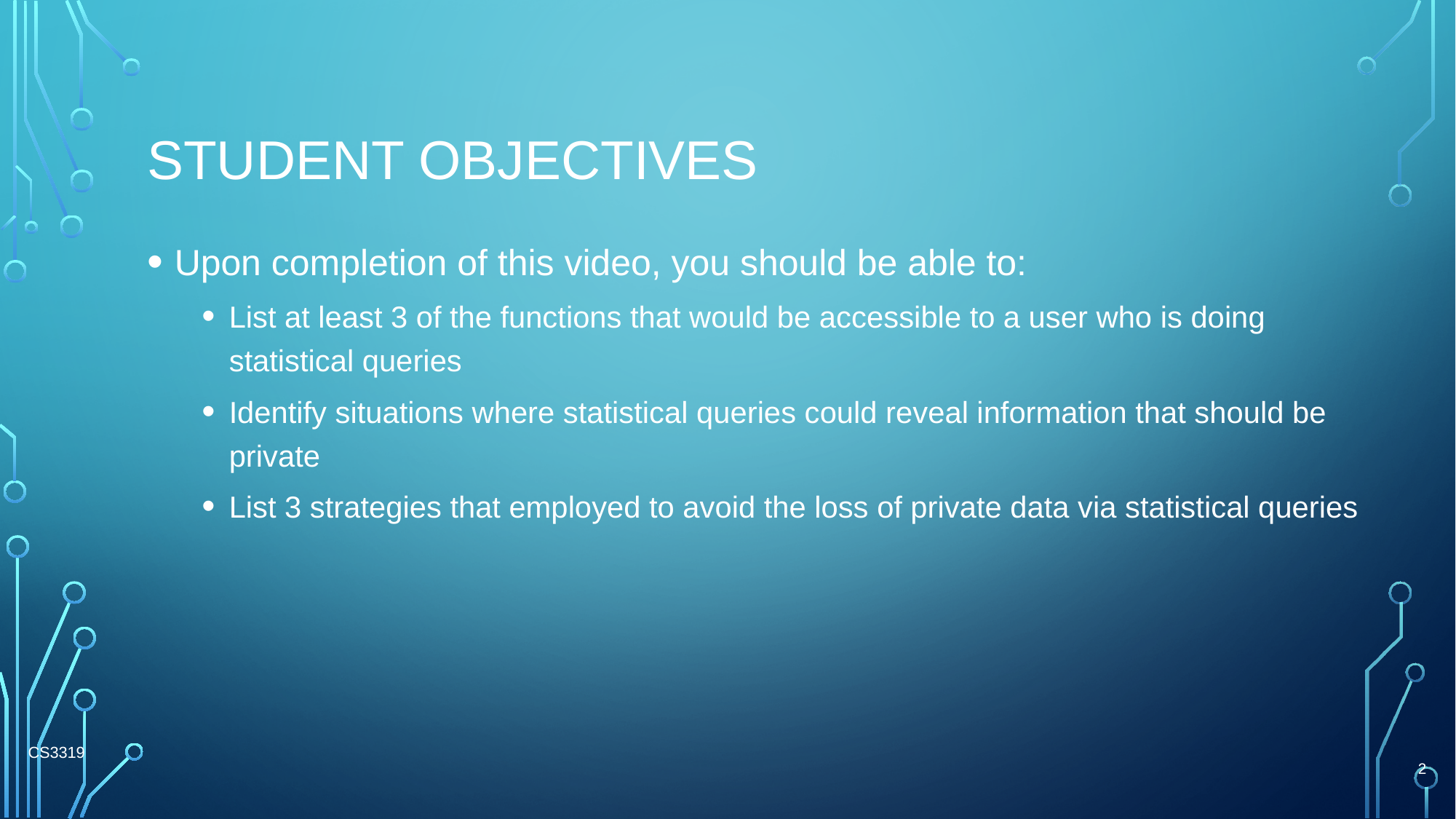

# Student Objectives
Upon completion of this video, you should be able to:
List at least 3 of the functions that would be accessible to a user who is doing statistical queries
Identify situations where statistical queries could reveal information that should be private
List 3 strategies that employed to avoid the loss of private data via statistical queries

CS3319
2